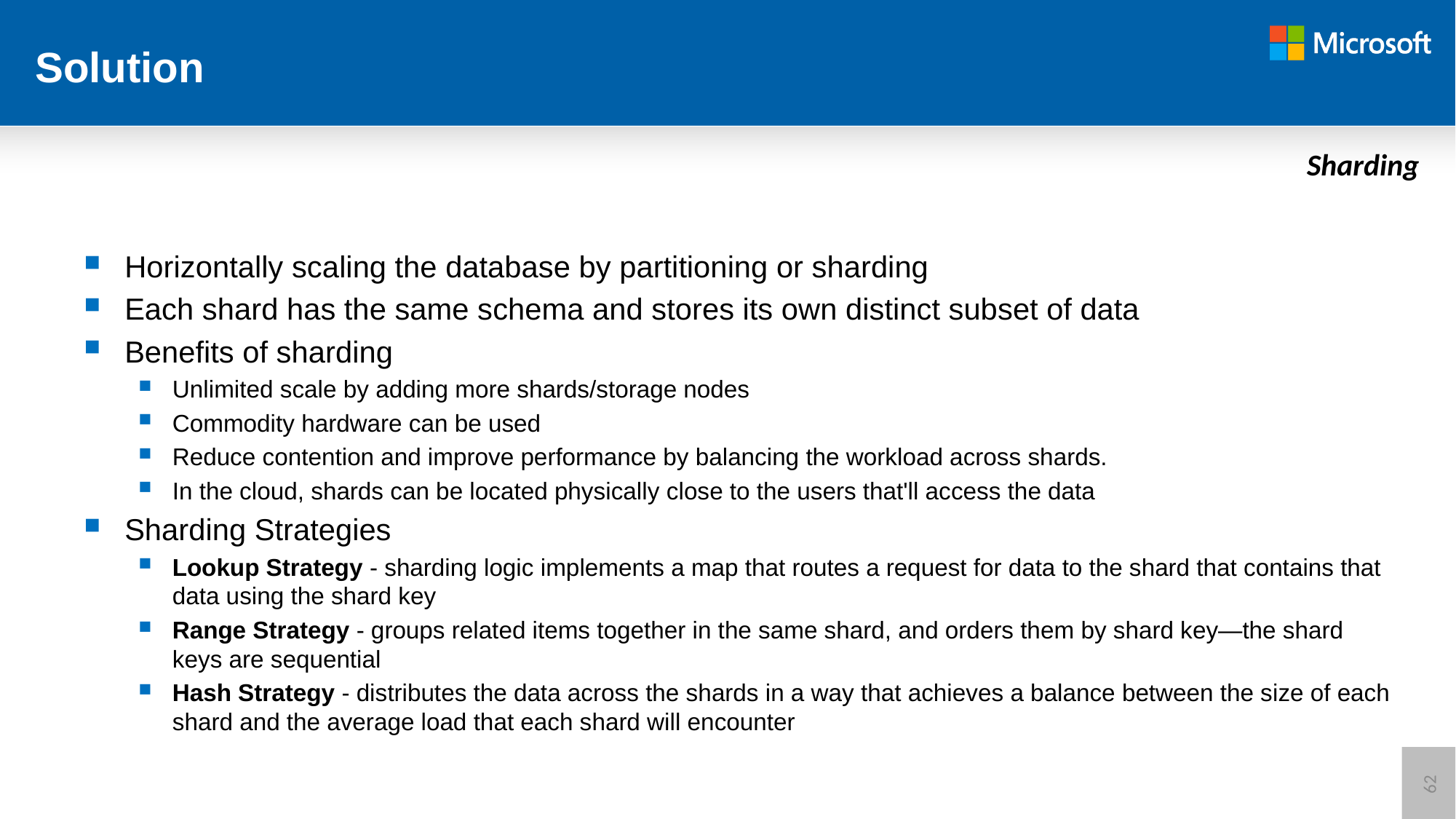

# Solution
Sharding
Horizontally scaling the database by partitioning or sharding
Each shard has the same schema and stores its own distinct subset of data
Benefits of sharding
Unlimited scale by adding more shards/storage nodes
Commodity hardware can be used
Reduce contention and improve performance by balancing the workload across shards.
In the cloud, shards can be located physically close to the users that'll access the data
Sharding Strategies
Lookup Strategy - sharding logic implements a map that routes a request for data to the shard that contains that data using the shard key
Range Strategy - groups related items together in the same shard, and orders them by shard key—the shard keys are sequential
Hash Strategy - distributes the data across the shards in a way that achieves a balance between the size of each shard and the average load that each shard will encounter